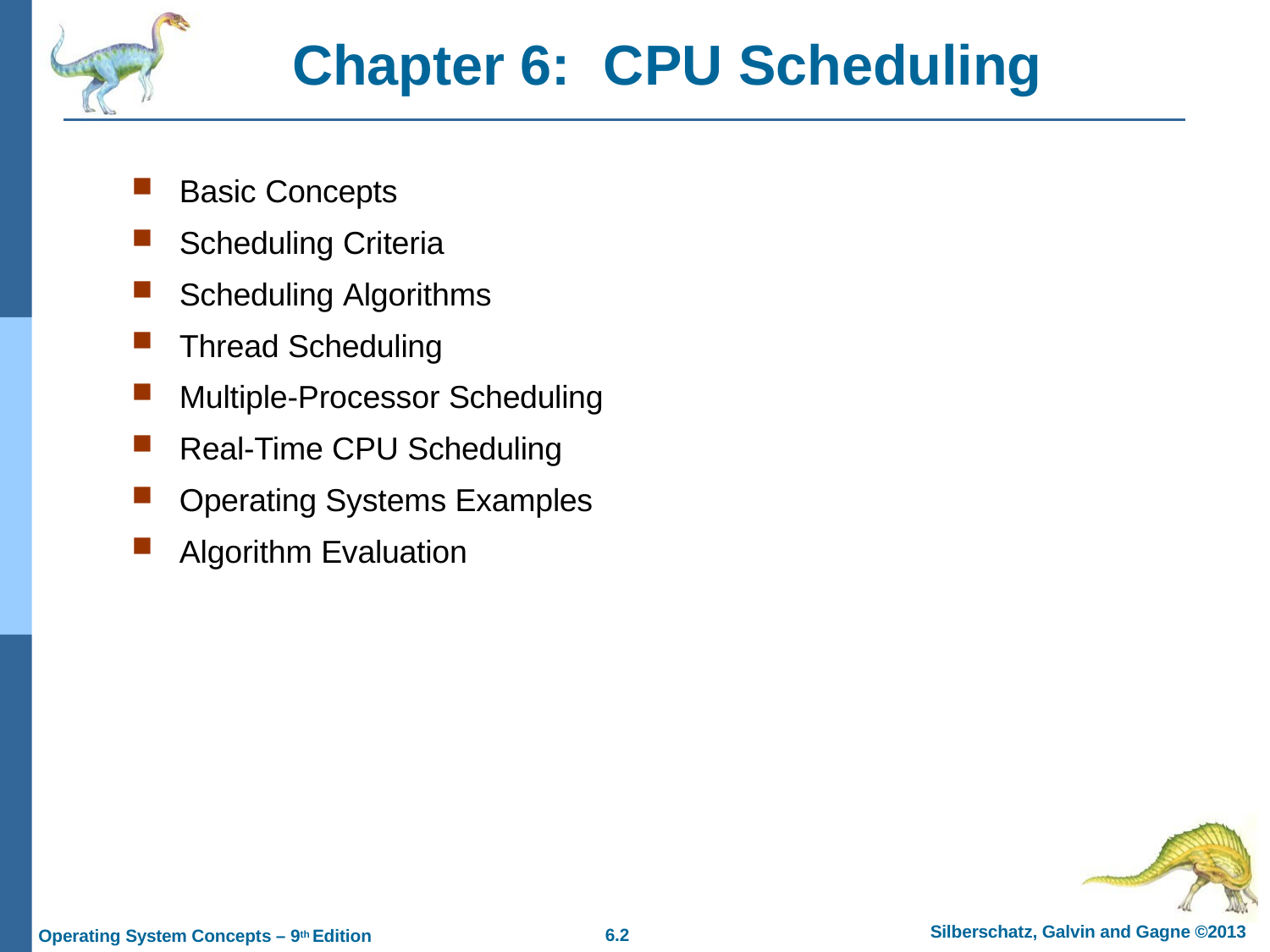

# Chapter 6:	CPU Scheduling
Basic Concepts
Scheduling Criteria
Scheduling Algorithms
Thread Scheduling
Multiple-Processor Scheduling
Real-Time CPU Scheduling
Operating Systems Examples
Algorithm Evaluation
Silberschatz, Galvin and Gagne ©2013
6.2
Operating System Concepts – 9th Edition